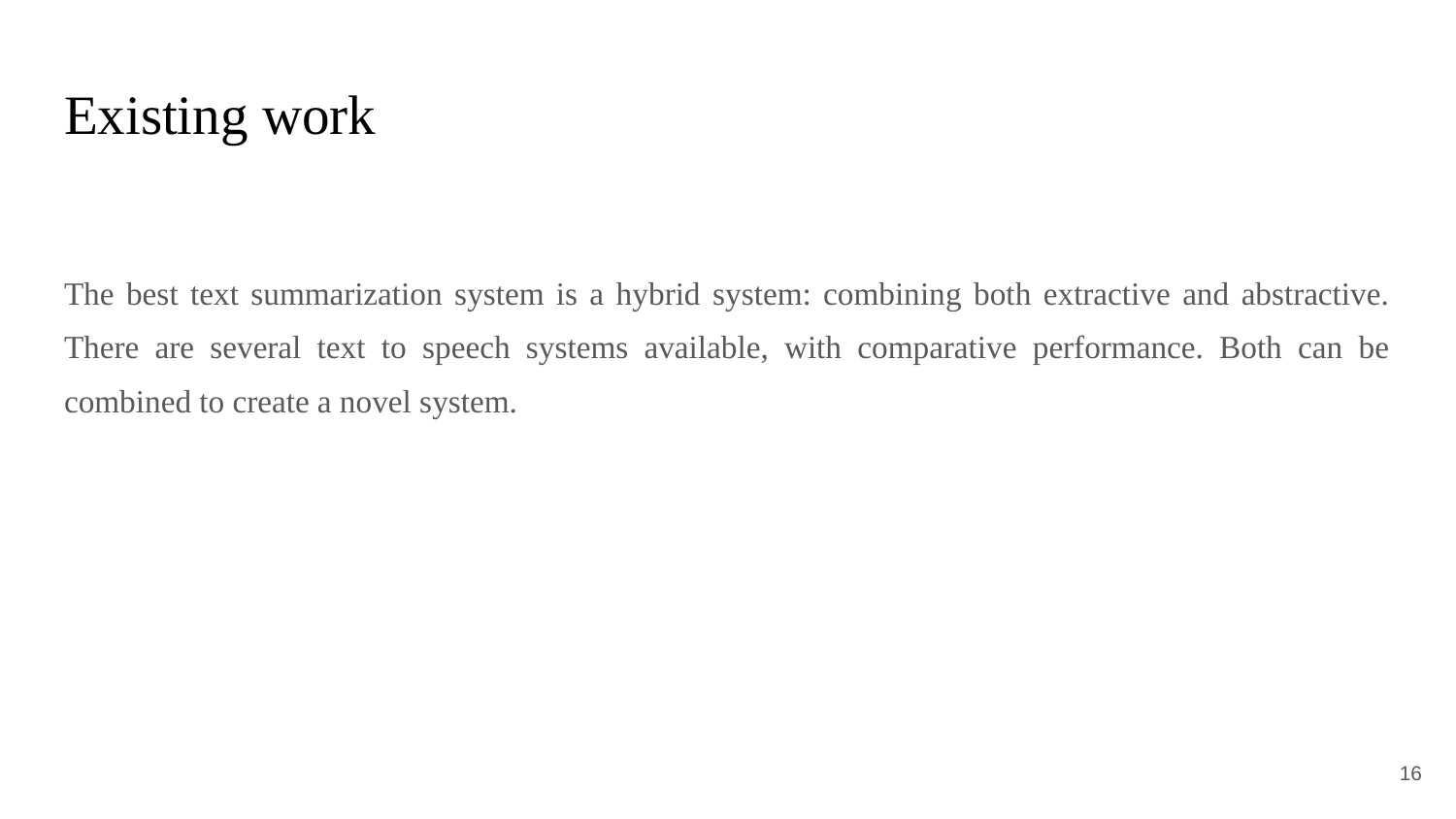

# Existing work

The best text summarization system is a hybrid system: combining both extractive and abstractive. There are several text to speech systems available, with comparative performance. Both can be combined to create a novel system.
16